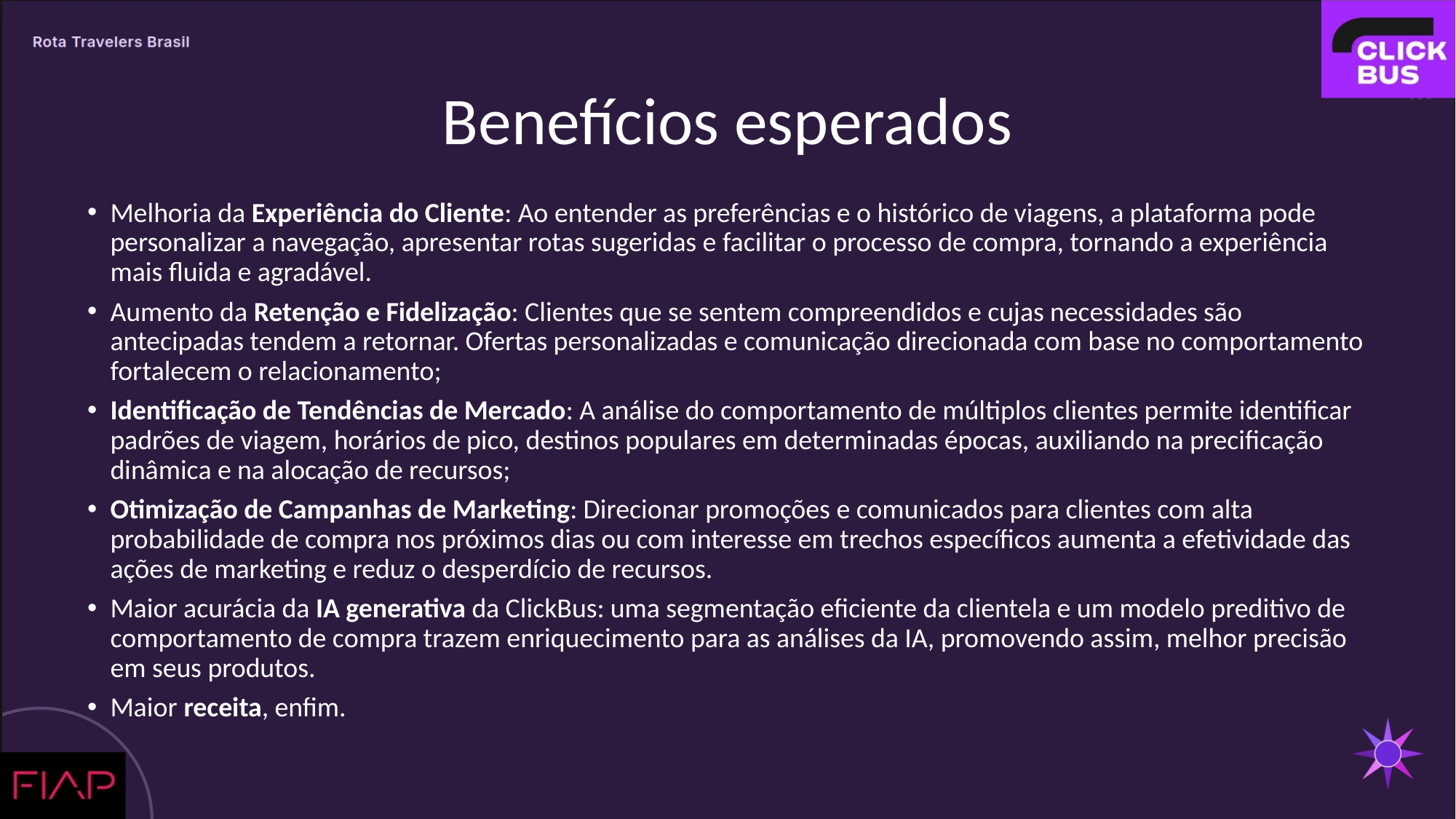

# Benefícios esperados
Melhoria da Experiência do Cliente: Ao entender as preferências e o histórico de viagens, a plataforma pode personalizar a navegação, apresentar rotas sugeridas e facilitar o processo de compra, tornando a experiência mais fluida e agradável.
Aumento da Retenção e Fidelização: Clientes que se sentem compreendidos e cujas necessidades são antecipadas tendem a retornar. Ofertas personalizadas e comunicação direcionada com base no comportamento fortalecem o relacionamento;
Identificação de Tendências de Mercado: A análise do comportamento de múltiplos clientes permite identificar padrões de viagem, horários de pico, destinos populares em determinadas épocas, auxiliando na precificação dinâmica e na alocação de recursos;
Otimização de Campanhas de Marketing: Direcionar promoções e comunicados para clientes com alta probabilidade de compra nos próximos dias ou com interesse em trechos específicos aumenta a efetividade das ações de marketing e reduz o desperdício de recursos.
Maior acurácia da IA generativa da ClickBus: uma segmentação eficiente da clientela e um modelo preditivo de comportamento de compra trazem enriquecimento para as análises da IA, promovendo assim, melhor precisão em seus produtos.
Maior receita, enfim.